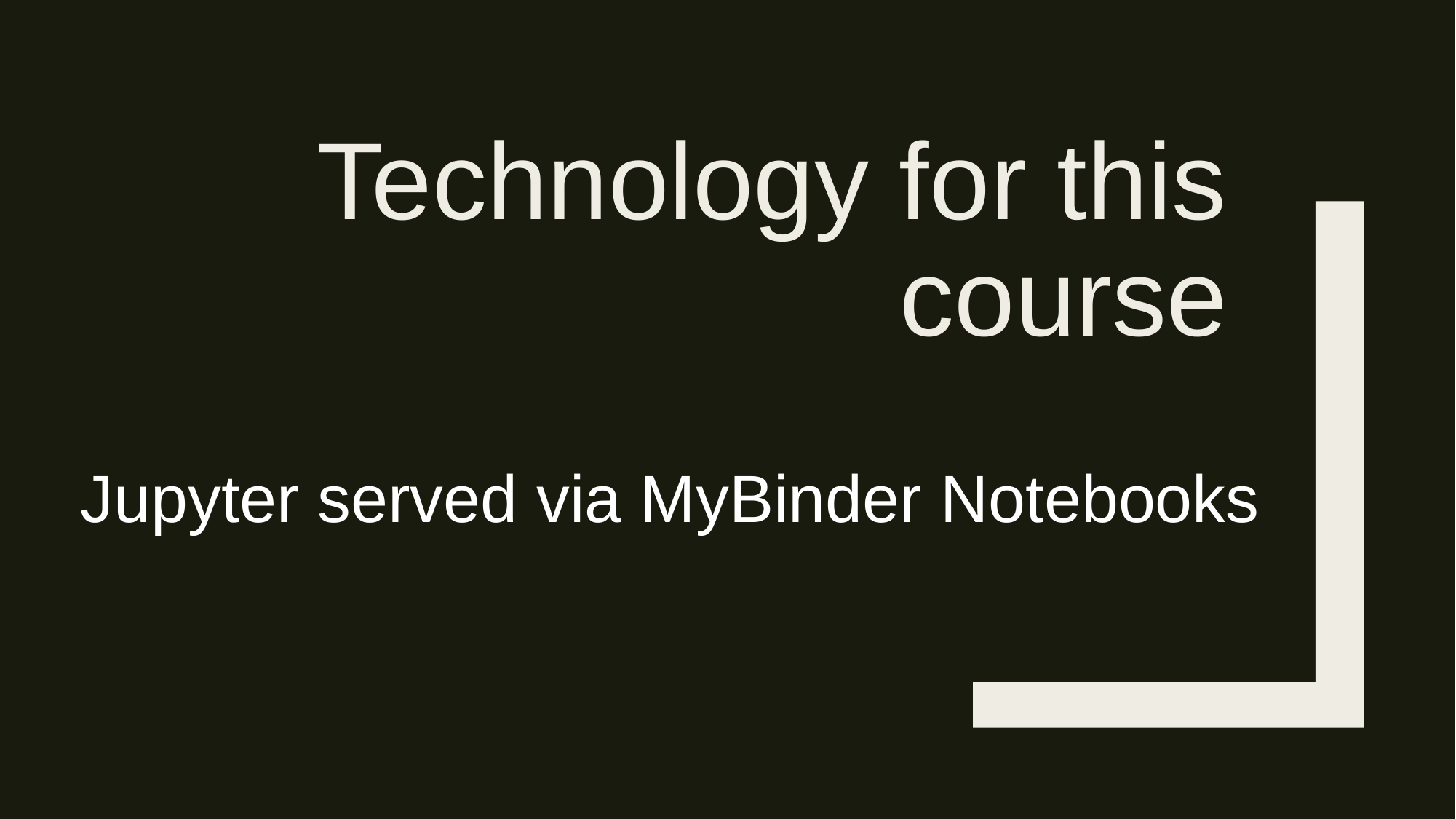

# Technology for this course
Jupyter served via MyBinder Notebooks